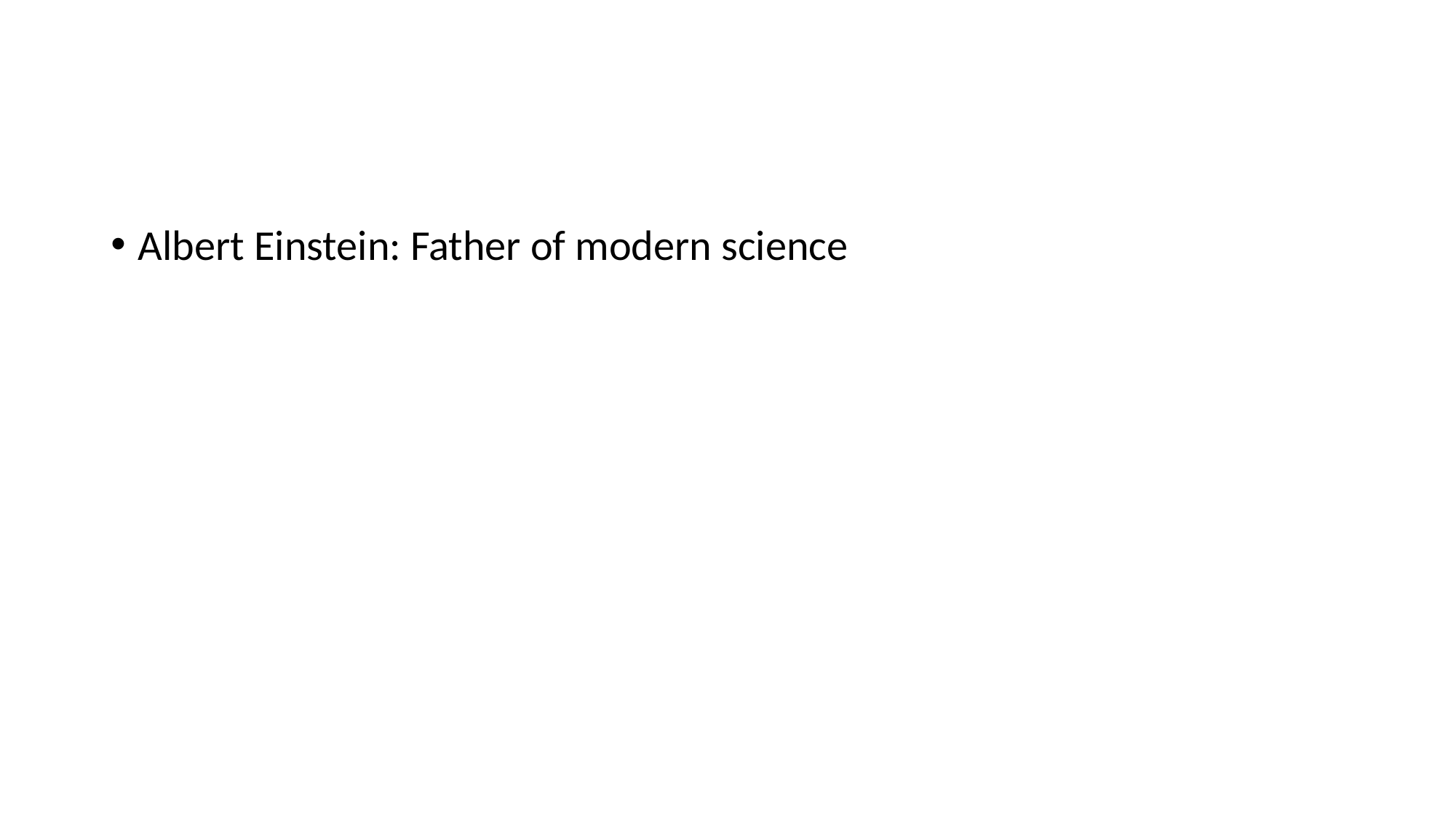

#
Albert Einstein: Father of modern science